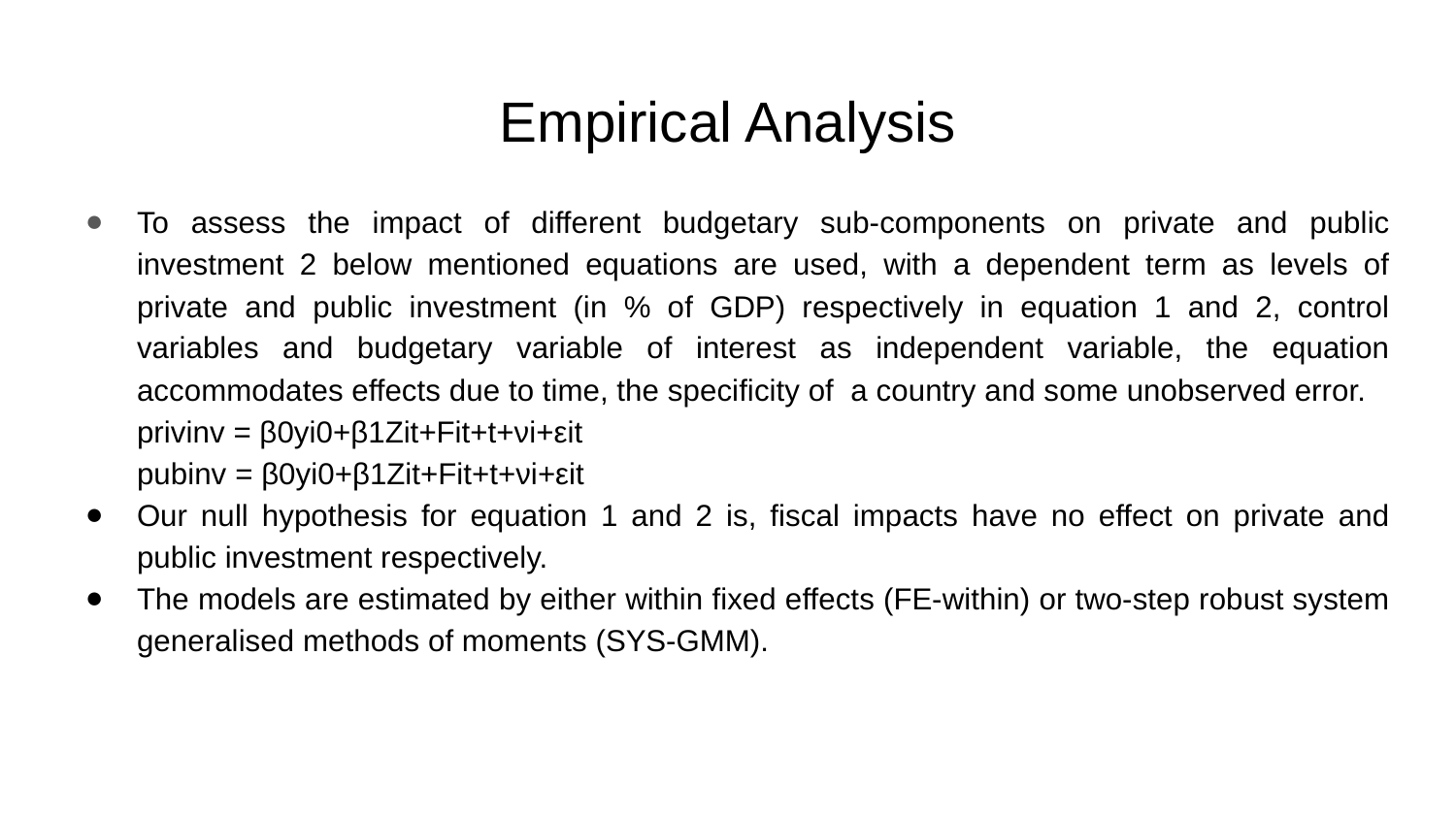

# Empirical Analysis
To assess the impact of different budgetary sub-components on private and public investment 2 below mentioned equations are used, with a dependent term as levels of private and public investment (in % of GDP) respectively in equation 1 and 2, control variables and budgetary variable of interest as independent variable, the equation accommodates effects due to time, the specificity of  a country and some unobserved error.
privinv = β0yi0+β1Zit+Fit+t+νi+εit
pubinv = β0yi0+β1Zit+Fit+t+νi+εit
Our null hypothesis for equation 1 and 2 is, fiscal impacts have no effect on private and public investment respectively.
The models are estimated by either within fixed effects (FE-within) or two-step robust system generalised methods of moments (SYS-GMM).